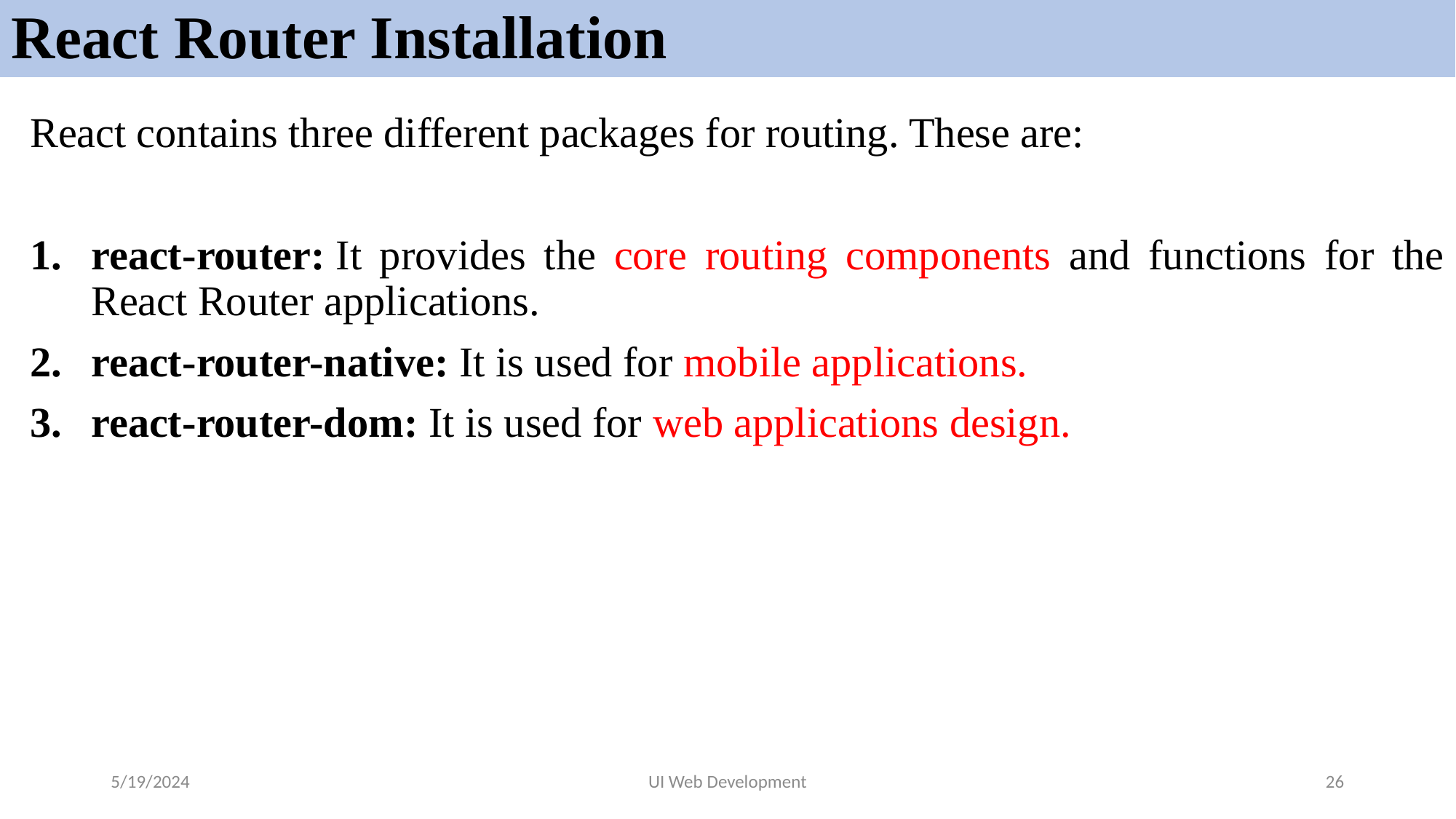

# React Router Installation
React contains three different packages for routing. These are:

react-router: It provides the core routing components and functions for the React Router applications.
react-router-native: It is used for mobile applications.
react-router-dom: It is used for web applications design.

5/19/2024
UI Web Development
26